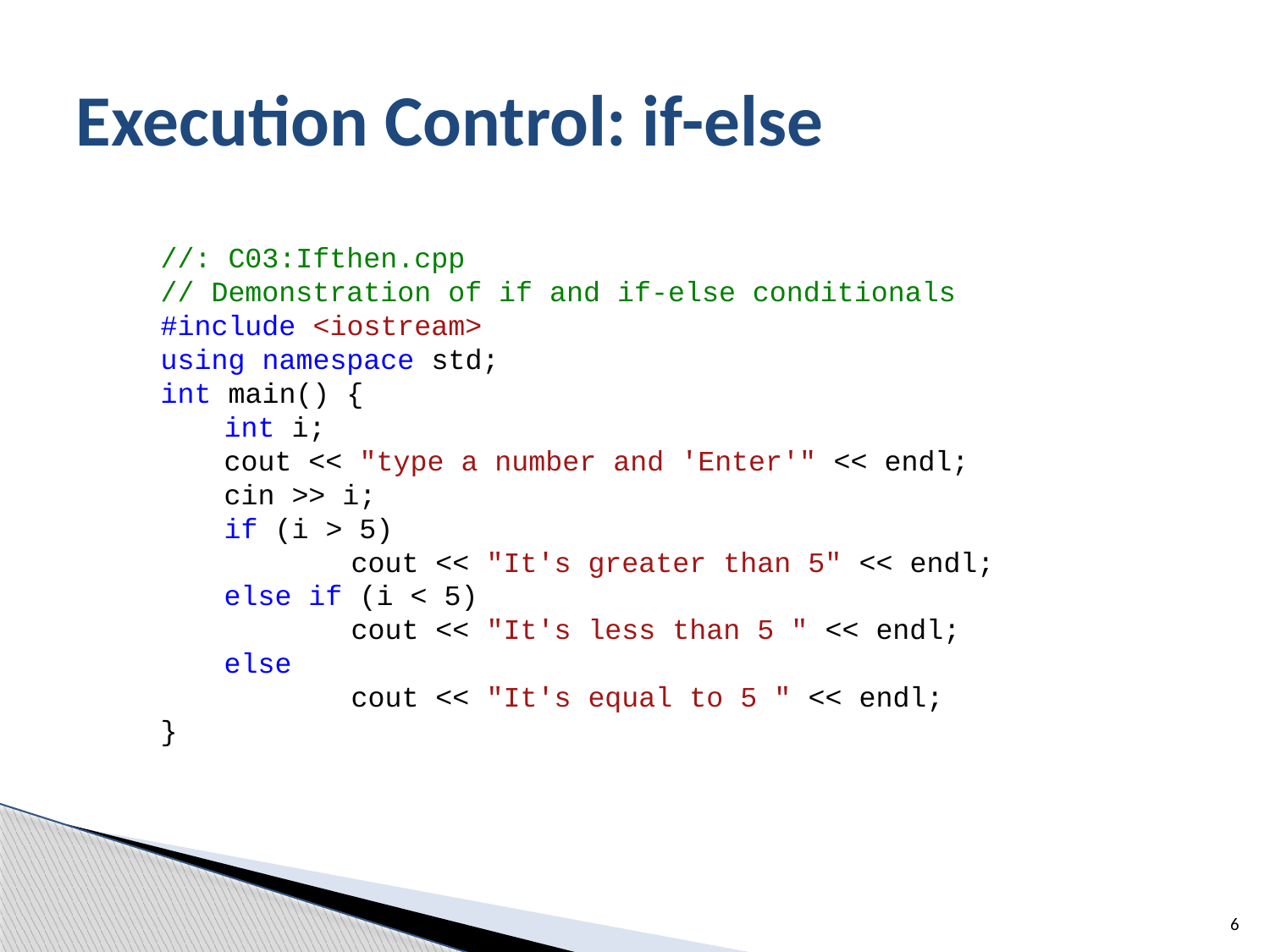

# Execution Control: if-else
//: C03:Ifthen.cpp
// Demonstration of if and if-else conditionals
#include <iostream>
using namespace std;
int main() {
int i;
cout << "type a number and 'Enter'" << endl;
cin >> i;
if (i > 5)
	cout << "It's greater than 5" << endl;
else if (i < 5)
	cout << "It's less than 5 " << endl;
else
	cout << "It's equal to 5 " << endl;
}
6